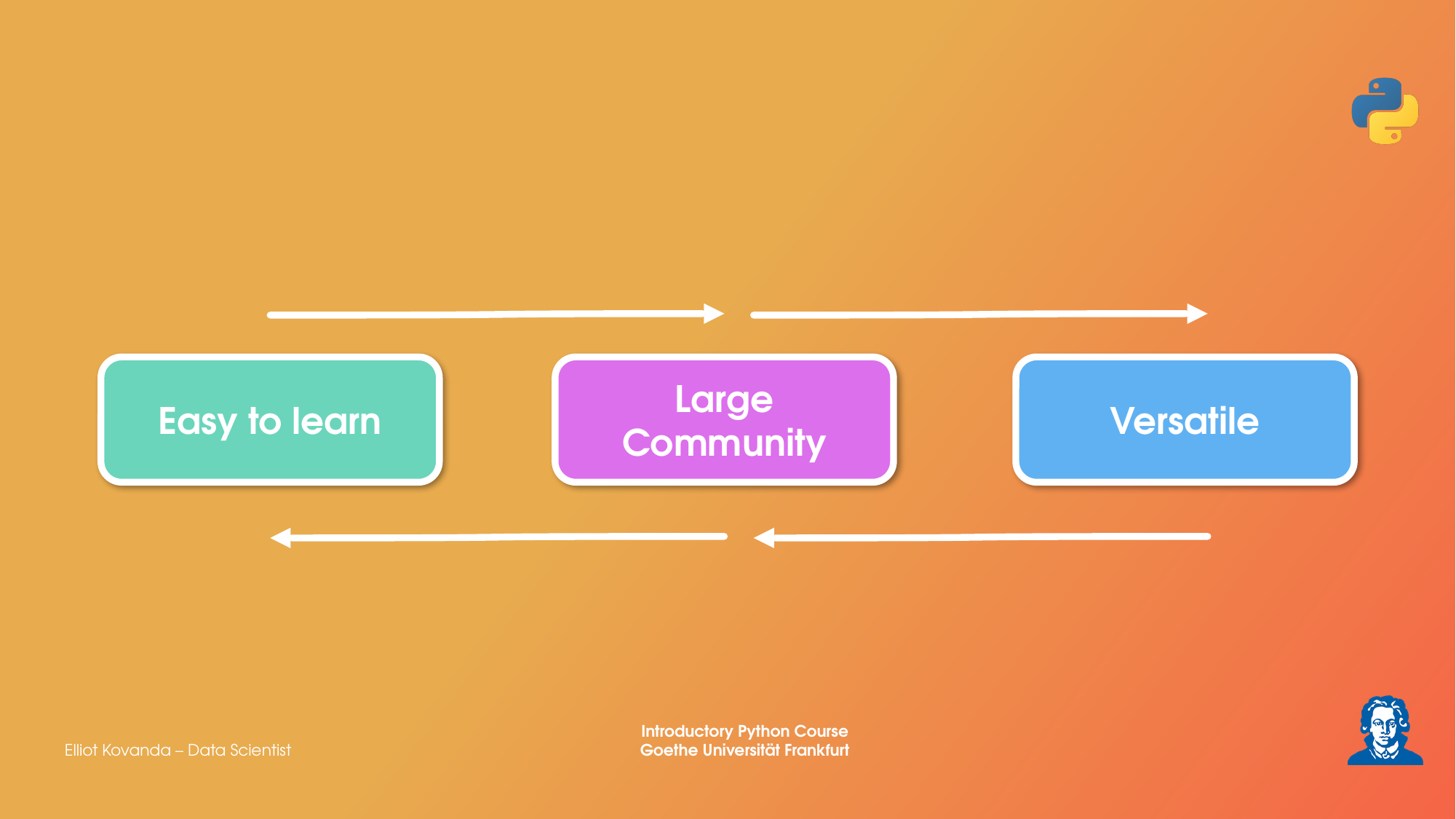

Easy to learn
Large Community
Versatile
Elliot Kovanda – Data Scientist